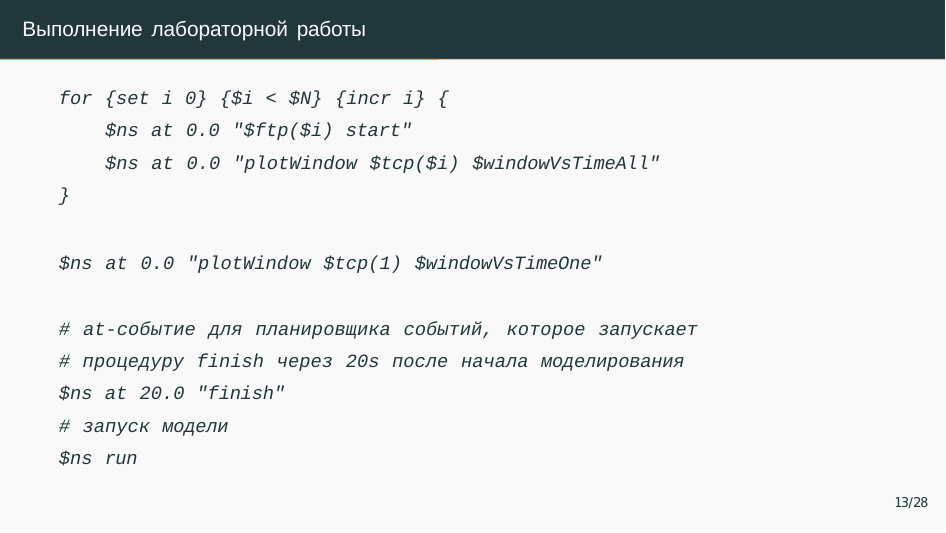

# Выполнение лабораторной работы

for {set i 0} {$i < $N} {incr i} {
$ns at 0.0 "$ftp($i) start"
$ns at 0.0 "plotWindow $tcp($i) $windowVsTimeAll"
}

$ns at 0.0 "plotWindow $tcp(1) $windowVsTimeOne"

# at-событие для планировщика событий, которое запускает # процедуру finish через 20s после начала моделирования
$ns at 20.0 "finish" # запуск модели
$ns run
13/28